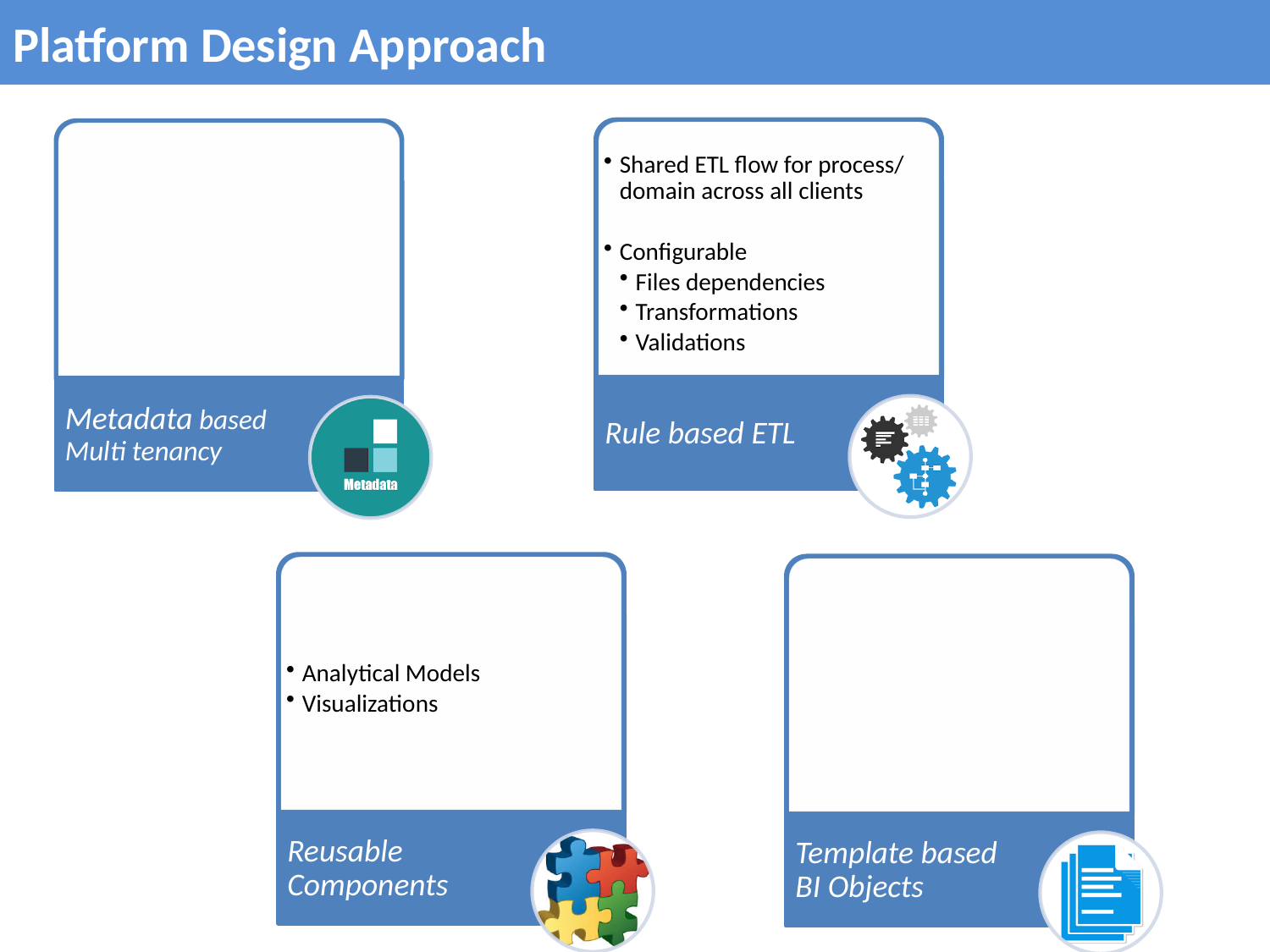

# Platform Design Approach
Shared ETL flow for process/ domain across all clients

Configurable
Files dependencies
Transformations
Validations
Rule based ETL
Metadata based Multi tenancy
Analytical Models
Visualizations
Reusable Components
Template based BI Objects